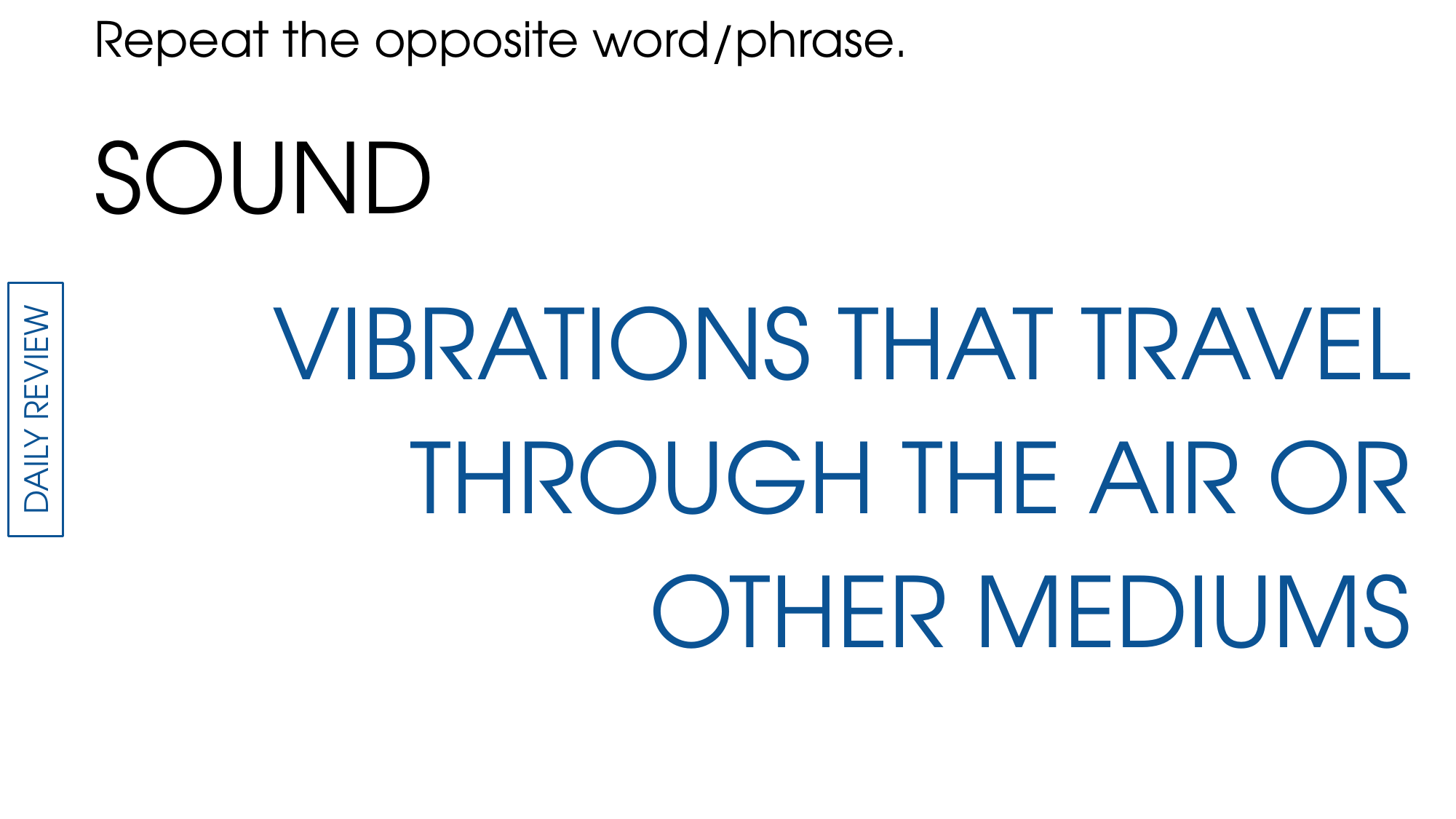

Repeat the opposite word/phrase.
SOUND
VIBRATIONS THAT TRAVEL THROUGH THE AIR OR OTHER MEDIUMS